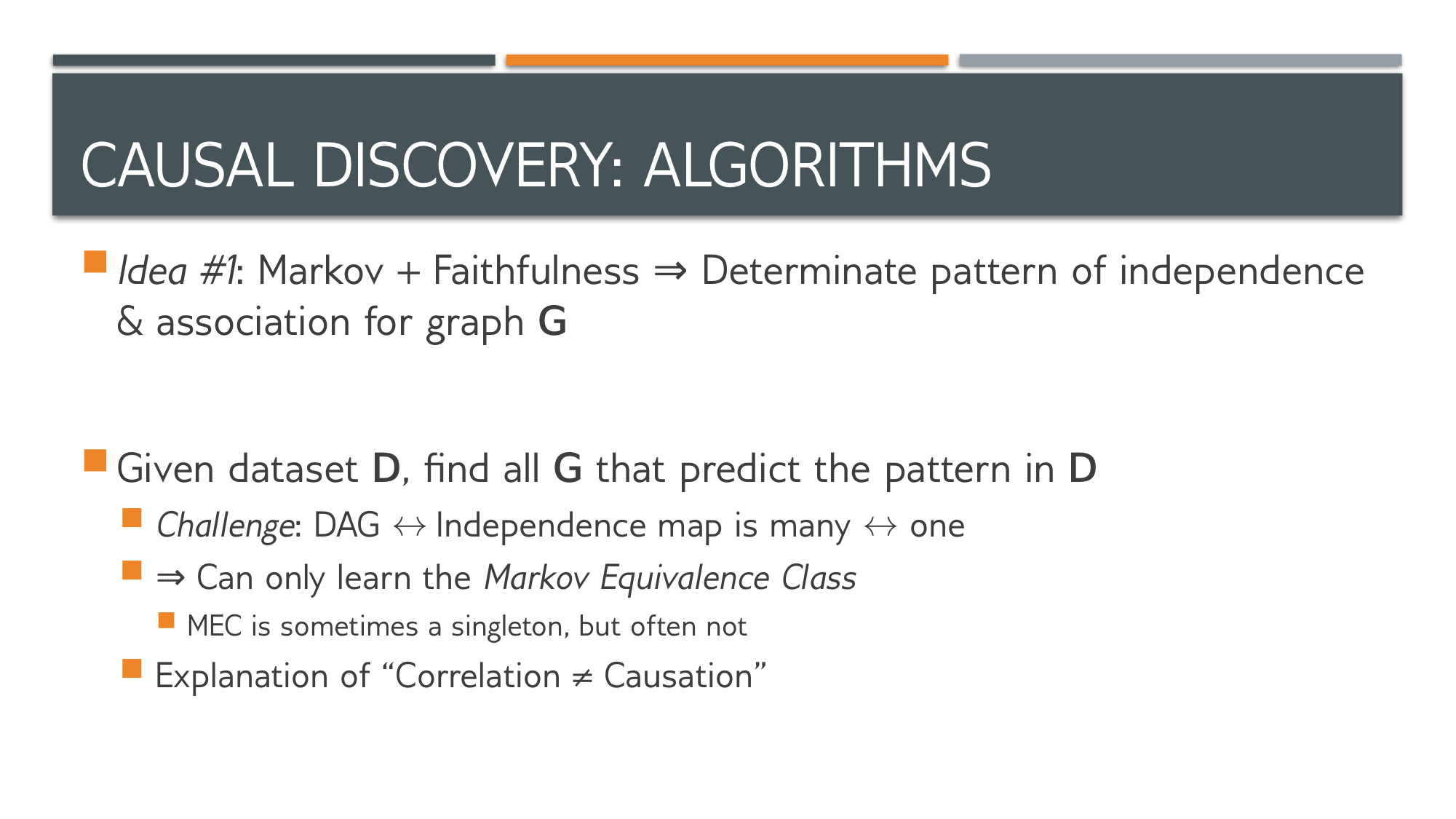

# Causal discovery: Algorithms
Idea #1: Markov + Faithfulness ⇒ Determinate pattern of independence & association for graph G

Given dataset D, find all G that predict the pattern in D
Challenge: DAG ↔ Independence map is many ↔ one
⇒ Can only learn the Markov Equivalence Class
MEC is sometimes a singleton, but often not
Explanation of “Correlation ≠ Causation”